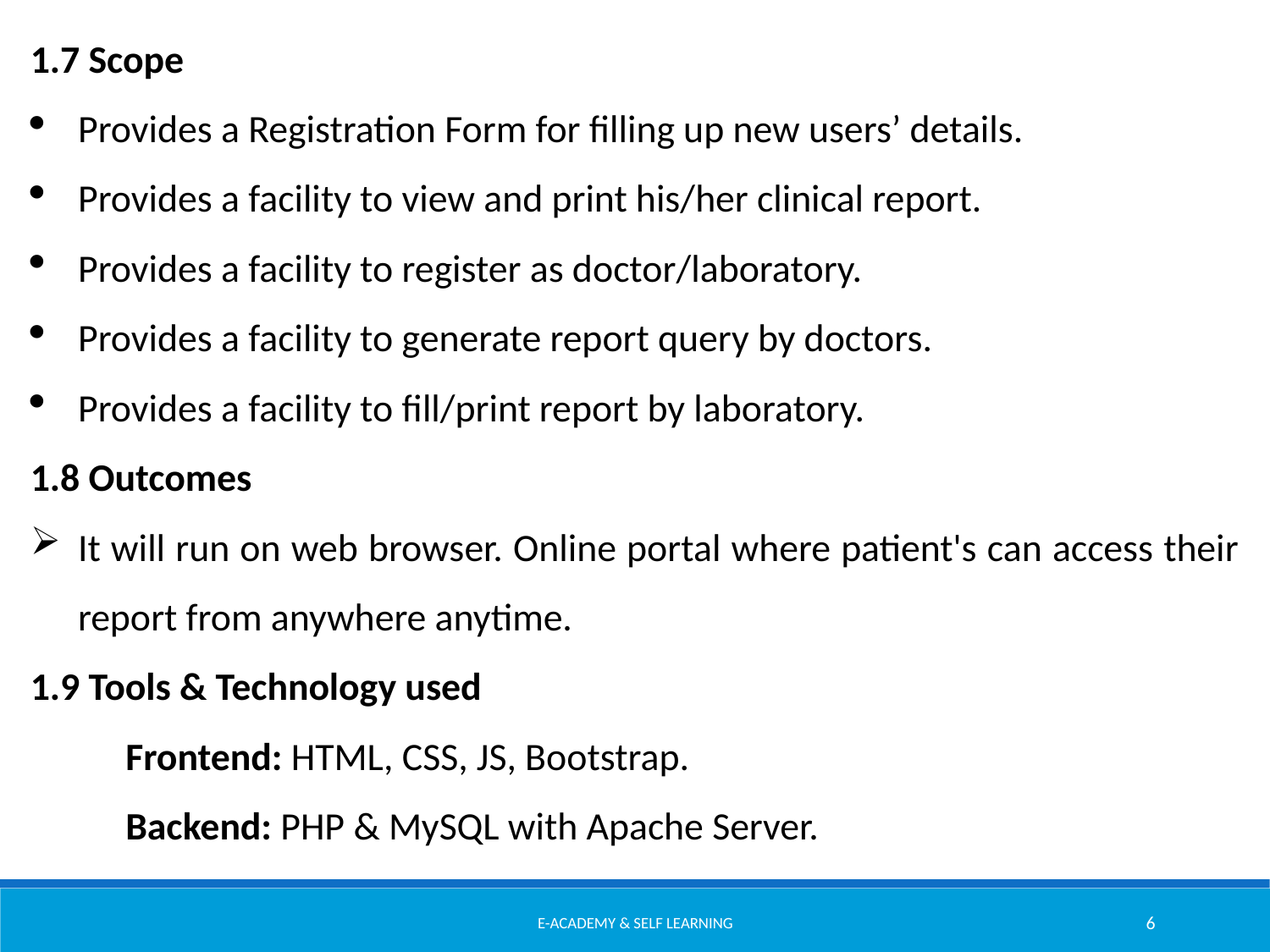

1.7 Scope
Provides a Registration Form for filling up new users’ details.
Provides a facility to view and print his/her clinical report.
Provides a facility to register as doctor/laboratory.
Provides a facility to generate report query by doctors.
Provides a facility to fill/print report by laboratory.
1.8 Outcomes
It will run on web browser. Online portal where patient's can access their report from anywhere anytime.
1.9 Tools & Technology used
	Frontend: HTML, CSS, JS, Bootstrap.
	Backend: PHP & MySQL with Apache Server.

E-Academy & Self Learning
6